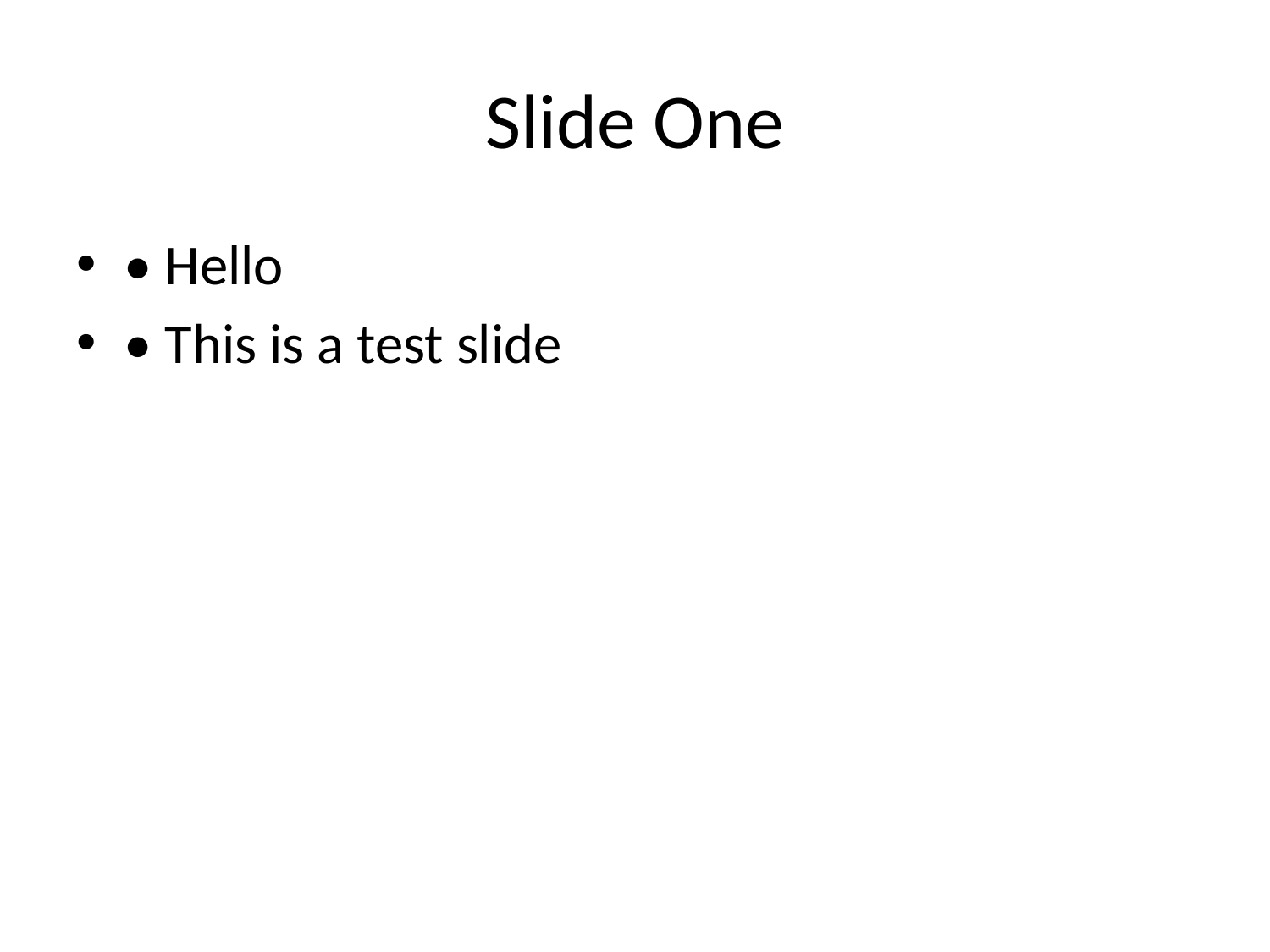

# Slide One
• Hello
• This is a test slide